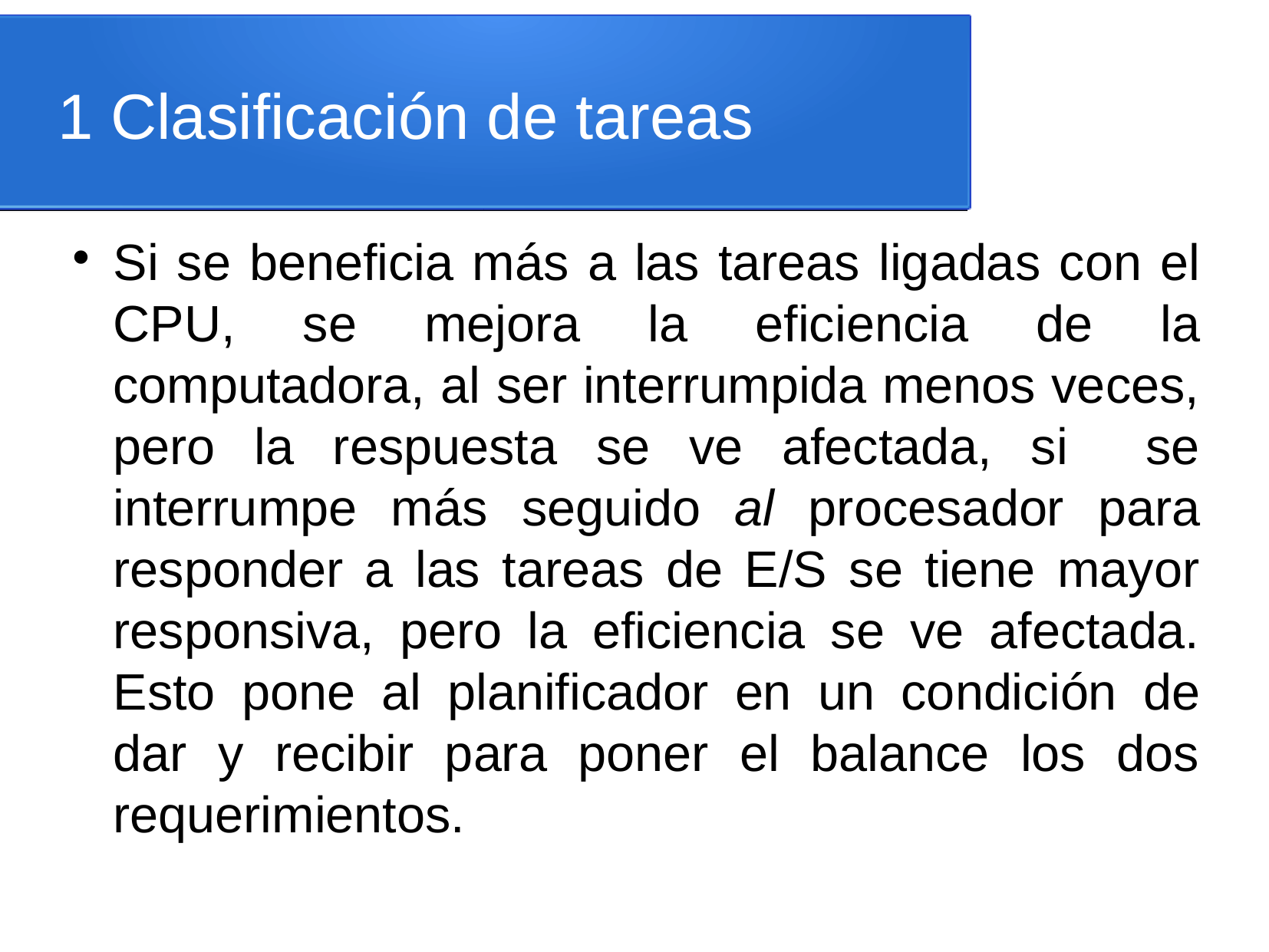

1 Clasificación de tareas
Si se beneficia más a las tareas ligadas con el CPU, se mejora la eficiencia de la computadora, al ser interrumpida menos veces, pero la respuesta se ve afectada, si  se interrumpe más seguido al procesador para responder a las tareas de E/S se tiene mayor responsiva, pero la eficiencia se ve afectada. Esto pone al planificador en un condición de dar y recibir para poner el balance los dos requerimientos.